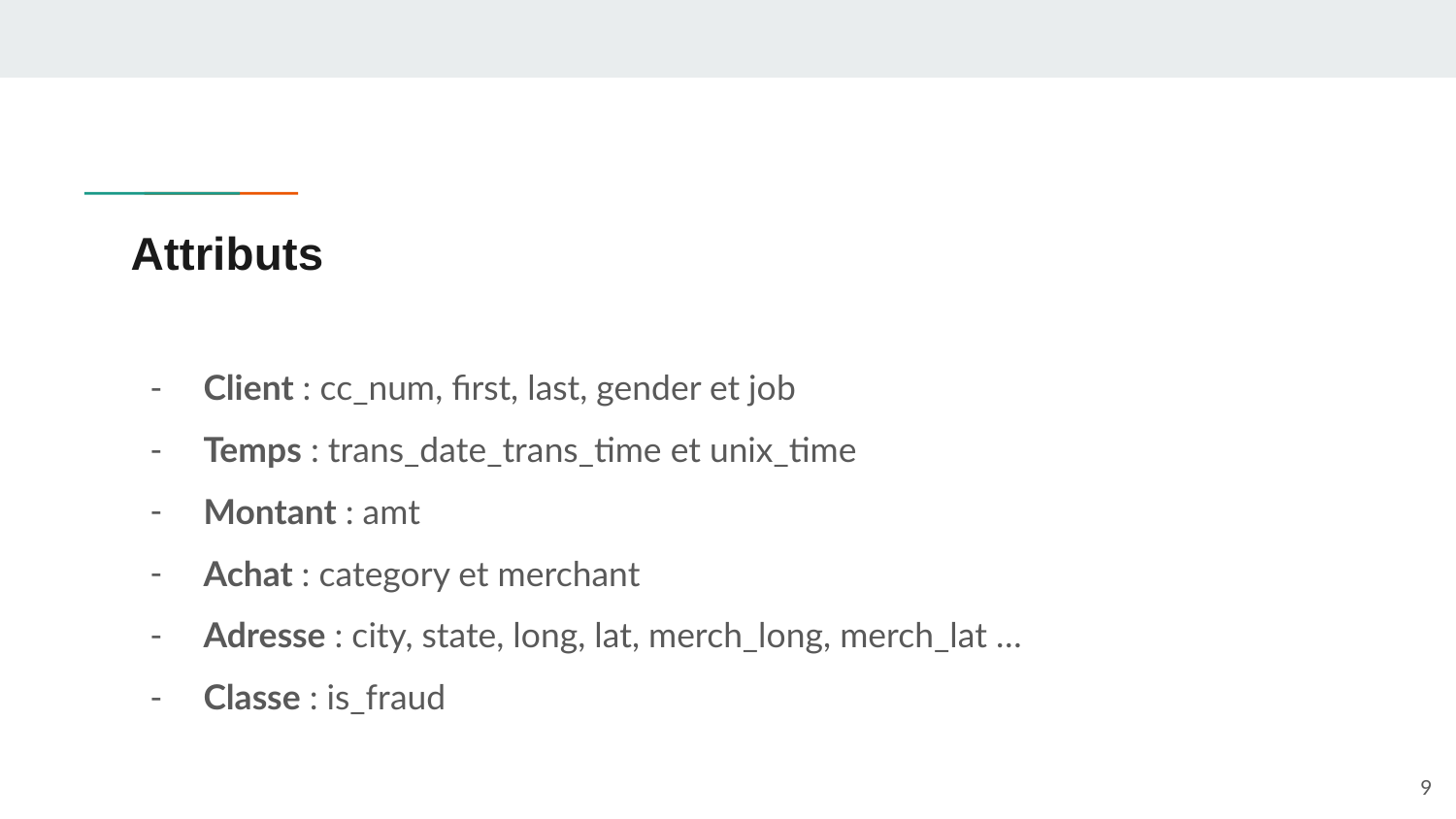

# Attributs
Client : cc_num, first, last, gender et job
Temps : trans_date_trans_time et unix_time
Montant : amt
Achat : category et merchant
Adresse : city, state, long, lat, merch_long, merch_lat …
Classe : is_fraud

9